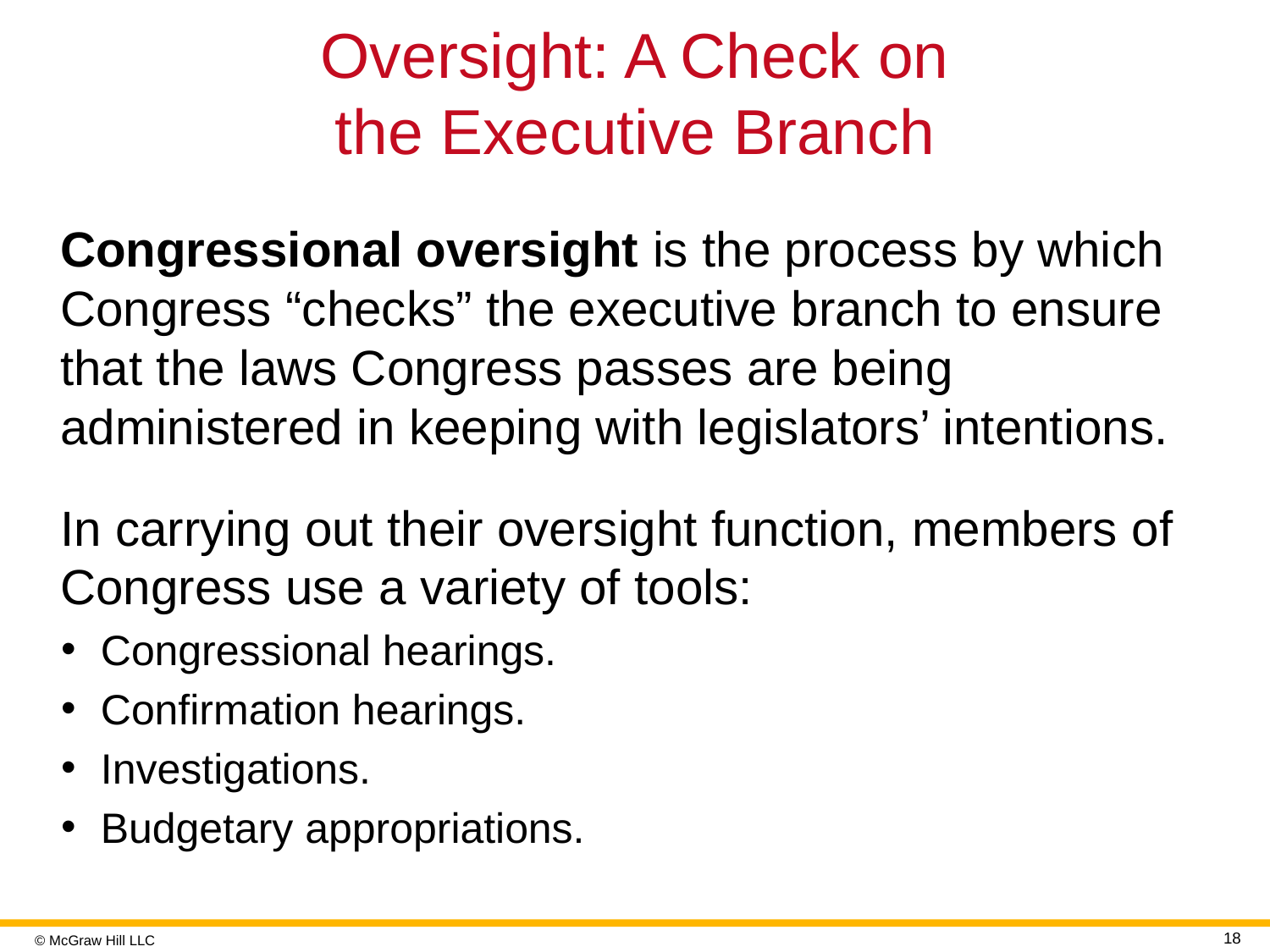

# Oversight: A Check on the Executive Branch
Congressional oversight is the process by which Congress “checks” the executive branch to ensure that the laws Congress passes are being administered in keeping with legislators’ intentions.
In carrying out their oversight function, members of Congress use a variety of tools:
Congressional hearings.
Confirmation hearings.
Investigations.
Budgetary appropriations.
18